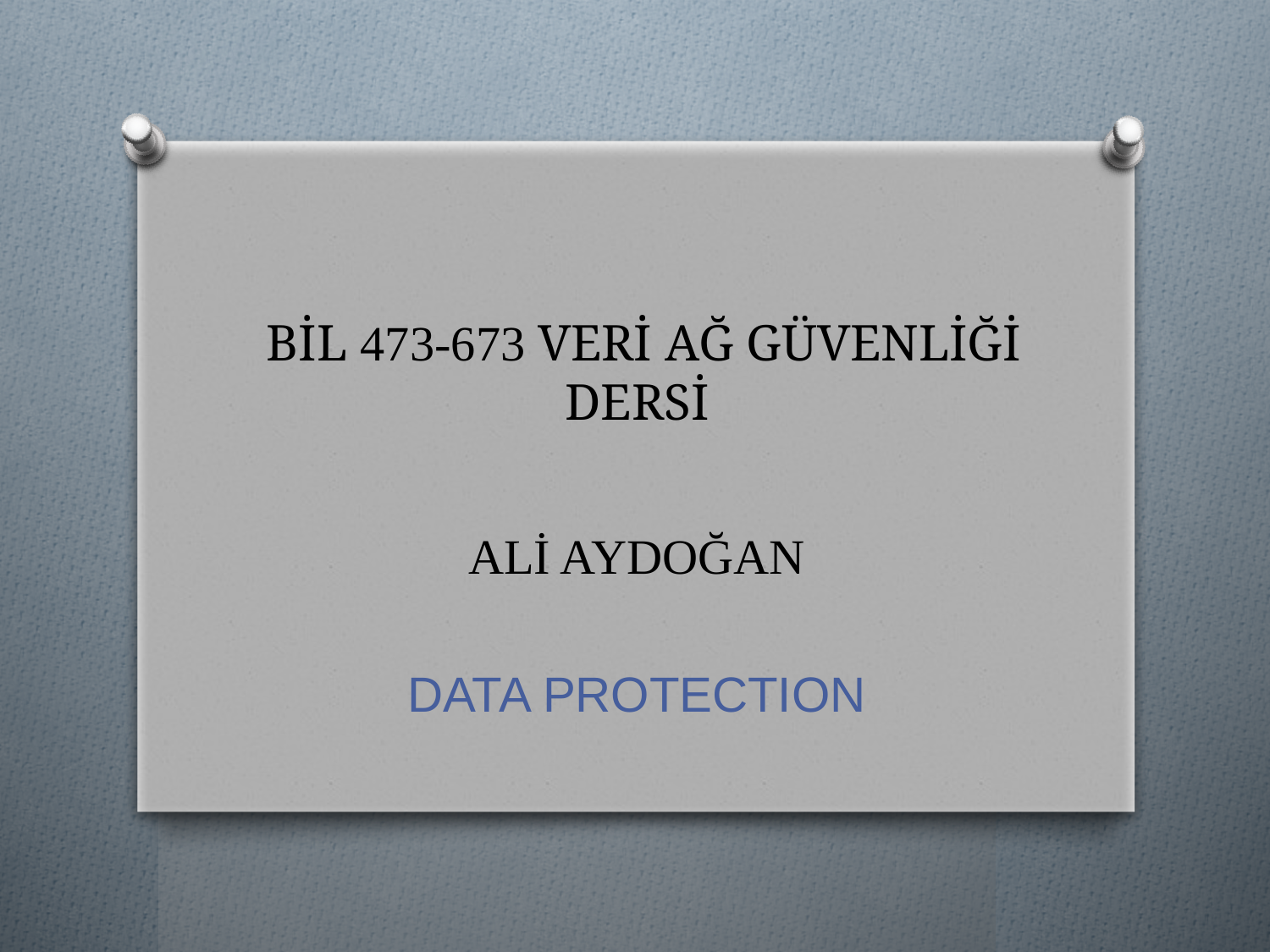

# BİL 473-673 VERİ AĞ GÜVENLİĞİ DERSİ
ALİ AYDOĞAN

DATA PROTECTION